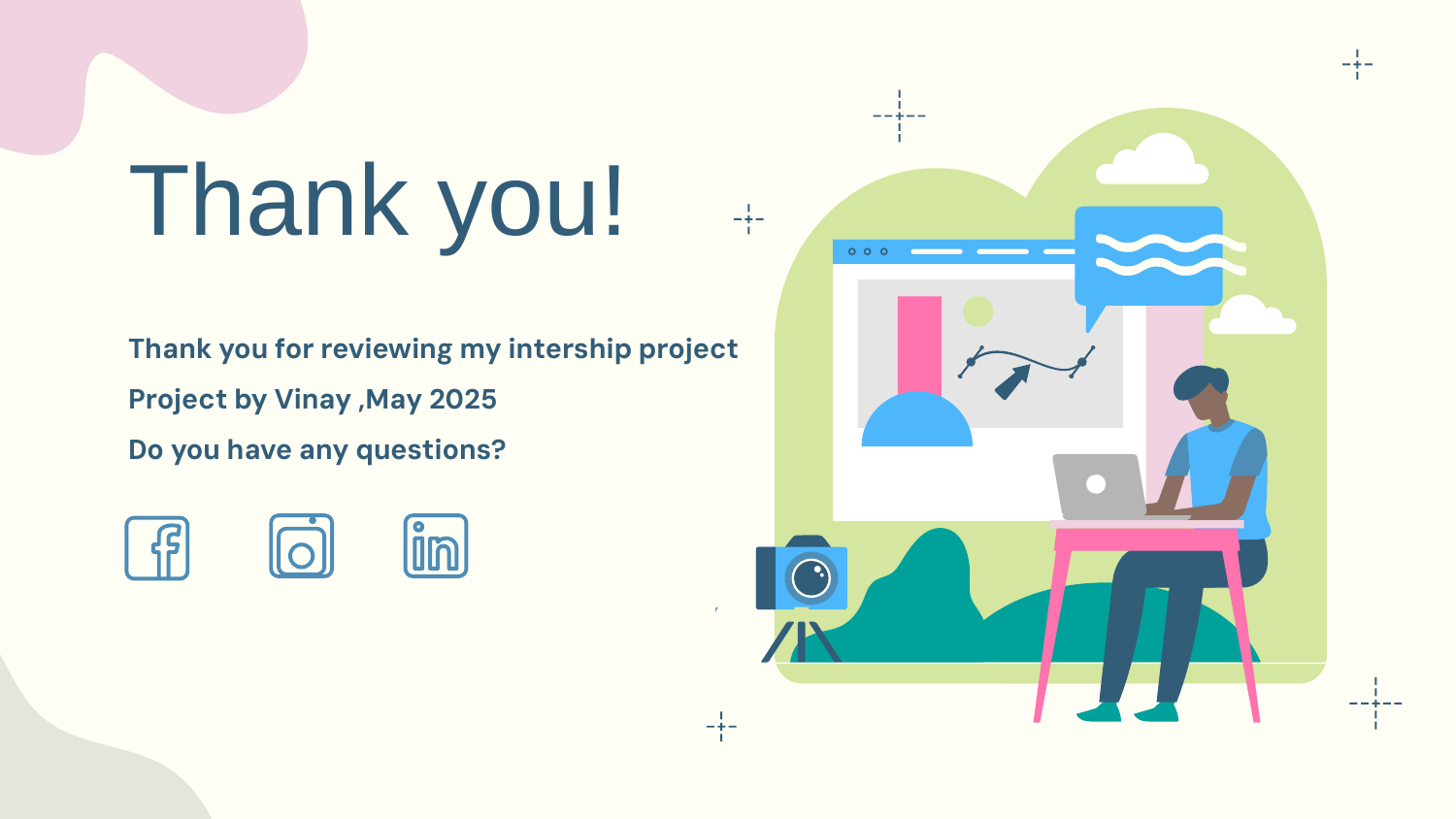

Thank you!
# Thank you for reviewing my intership project
Project by Vinay ,May 2025
Do you have any questions?